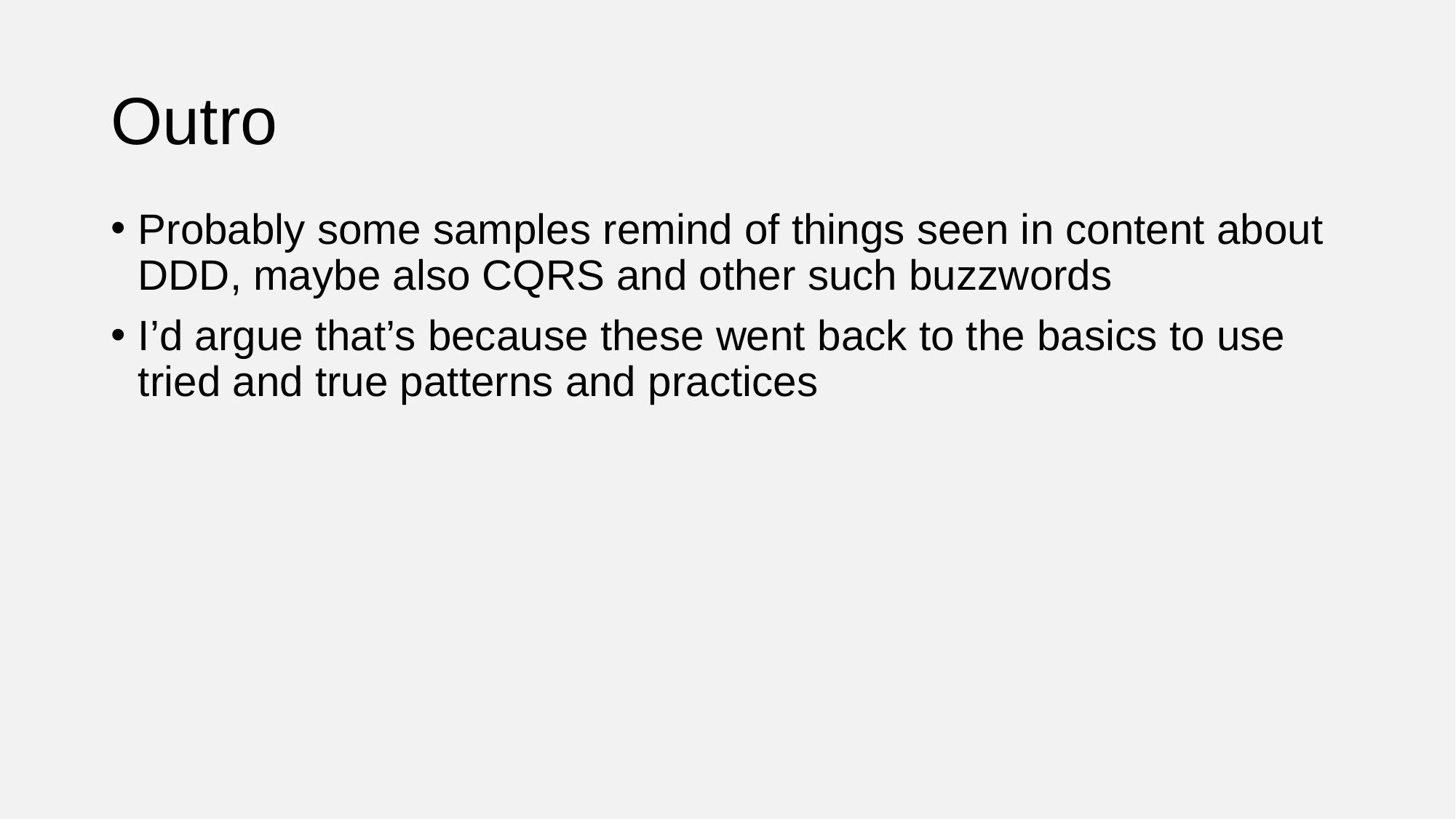

# Outro
Probably some samples remind of things seen in content about DDD, maybe also CQRS and other such buzzwords
I’d argue that’s because these went back to the basics to use tried and true patterns and practices